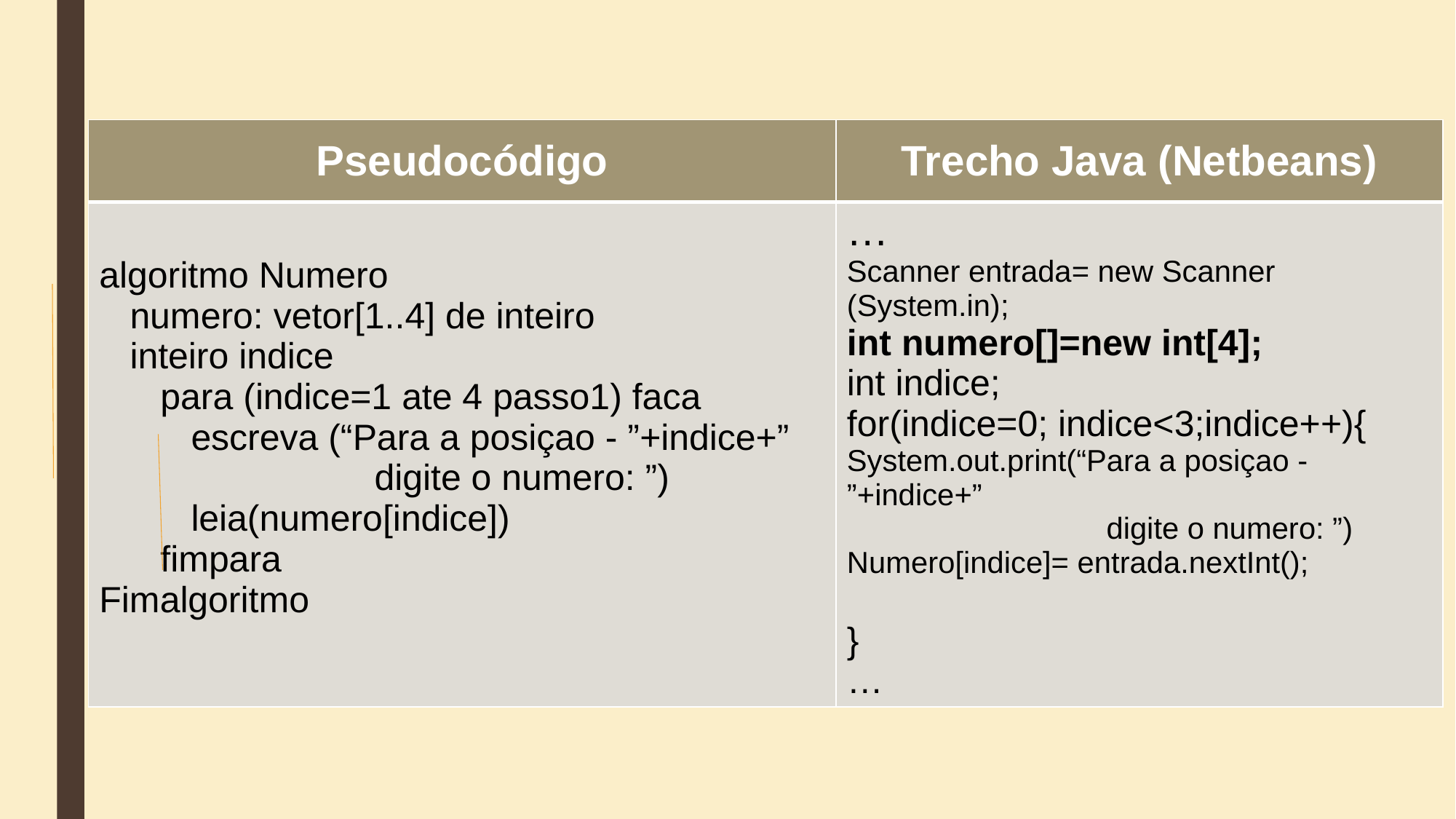

| Pseudocódigo | Trecho Java (Netbeans) |
| --- | --- |
| algoritmo Numero numero: vetor[1..4] de inteiro inteiro indice para (indice=1 ate 4 passo1) faca escreva (“Para a posiçao - ”+indice+” digite o numero: ”) leia(numero[indice]) fimpara Fimalgoritmo | … Scanner entrada= new Scanner (System.in); int numero[]=new int[4]; int indice; for(indice=0; indice<3;indice++){ System.out.print(“Para a posiçao - ”+indice+” digite o numero: ”) Numero[indice]= entrada.nextInt(); } … |